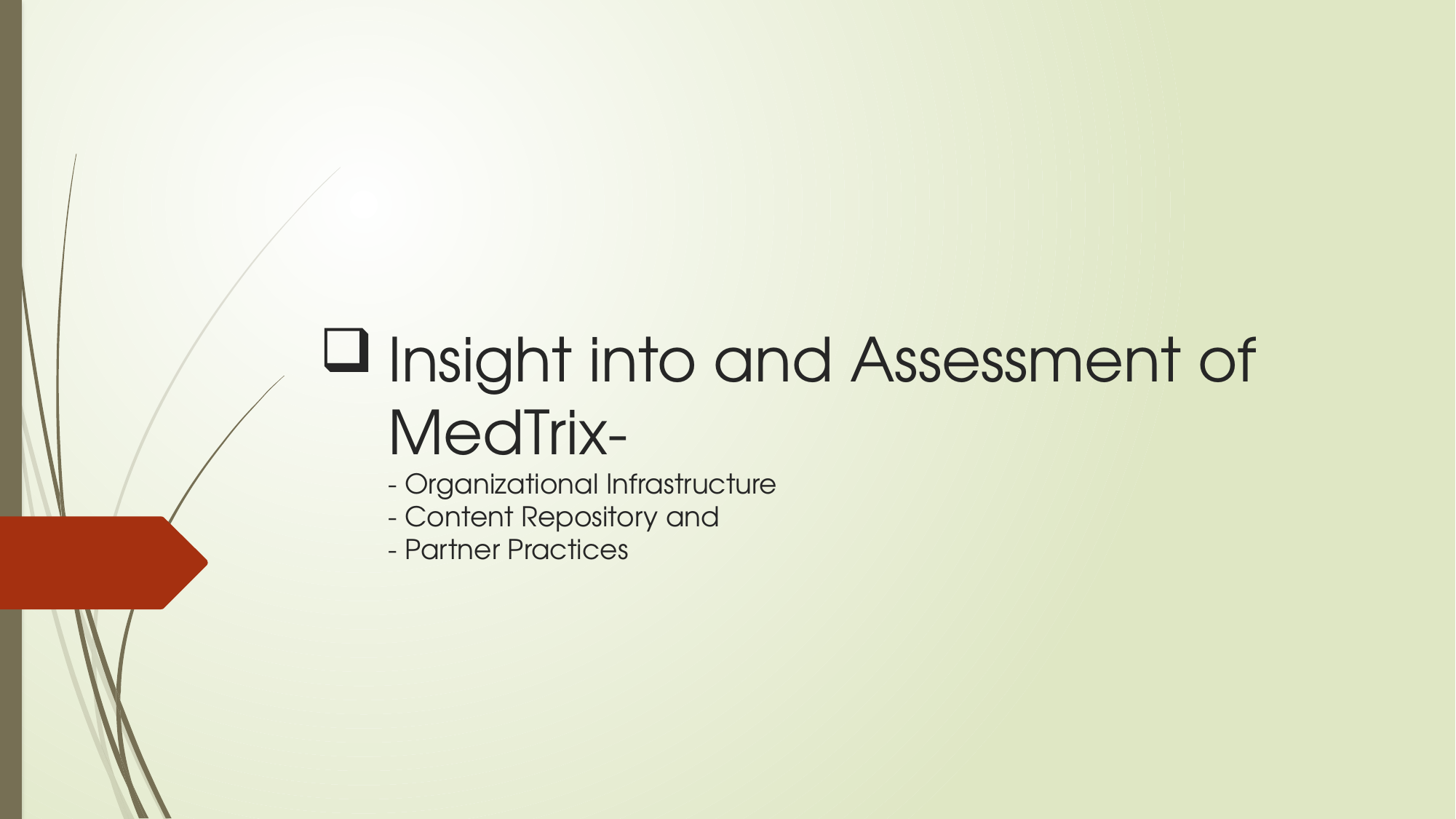

# Insight into and Assessment of MedTrix- - Organizational Infrastructure - Content Repository and - Partner Practices